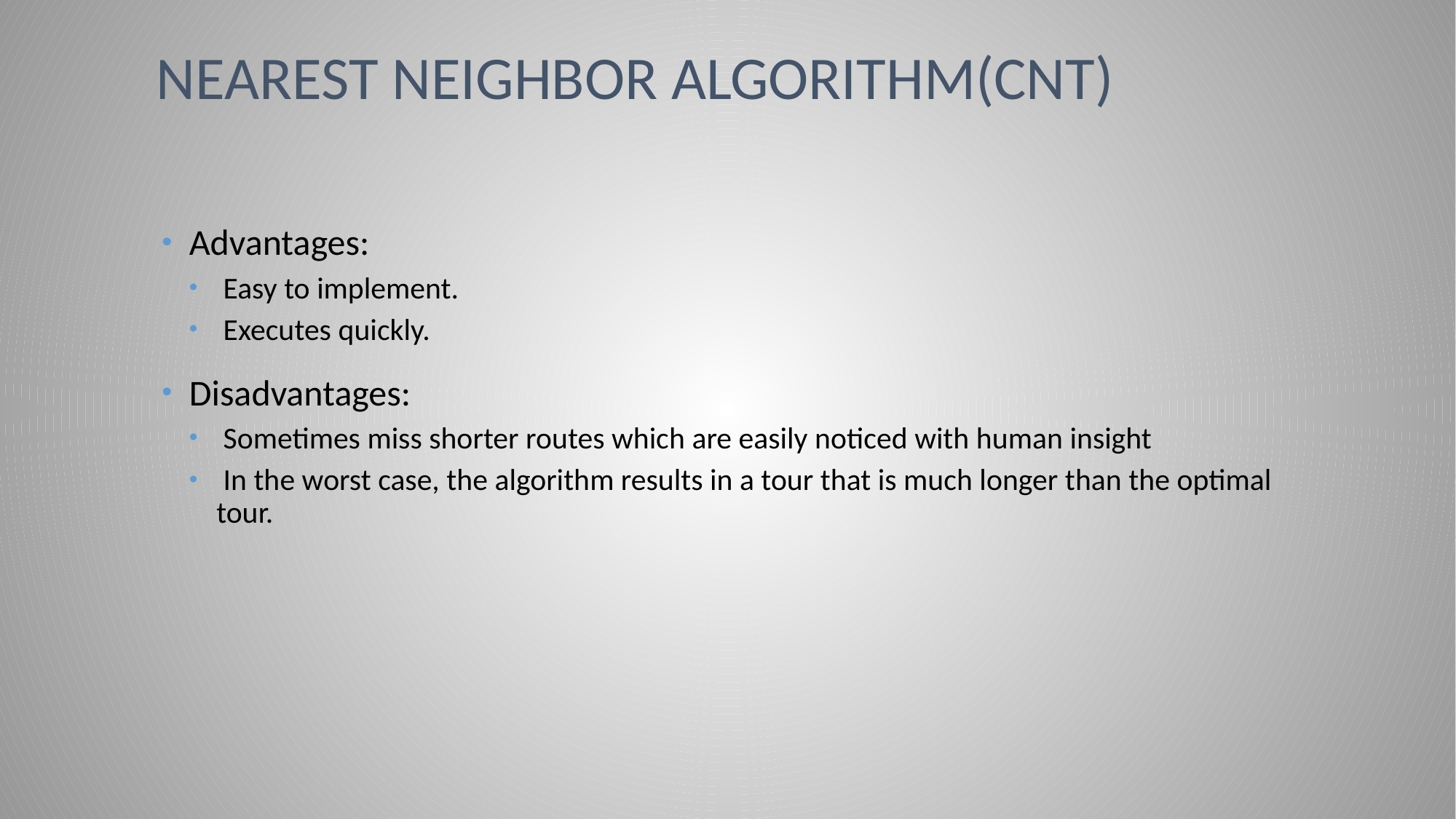

# Nearest neighbor algorithm(cnt)
Advantages:
 Easy to implement.
 Executes quickly.
Disadvantages:
 Sometimes miss shorter routes which are easily noticed with human insight
 In the worst case, the algorithm results in a tour that is much longer than the optimal tour.